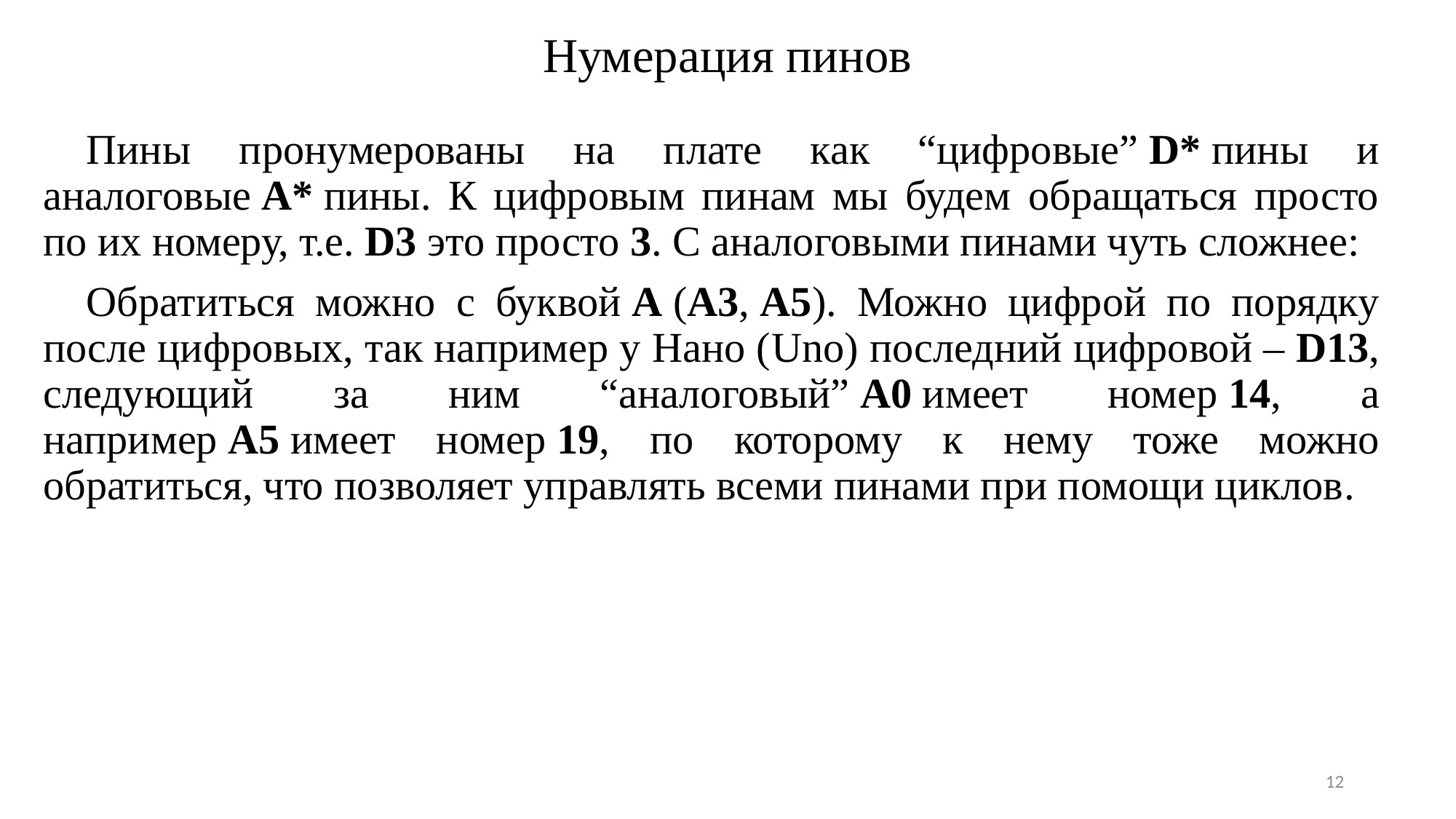

# Нумерация пинов
Пины пронумерованы на плате как “цифровые” D* пины и аналоговые A* пины. К цифровым пинам мы будем обращаться просто по их номеру, т.е. D3 это просто 3. С аналоговыми пинами чуть сложнее:
Обратиться можно с буквой A (A3, A5). Можно цифрой по порядку после цифровых, так например у Нано (Uno) последний цифровой – D13, следующий за ним “аналоговый” А0 имеет номер 14, а например A5 имеет номер 19, по которому к нему тоже можно обратиться, что позволяет управлять всеми пинами при помощи циклов.
12